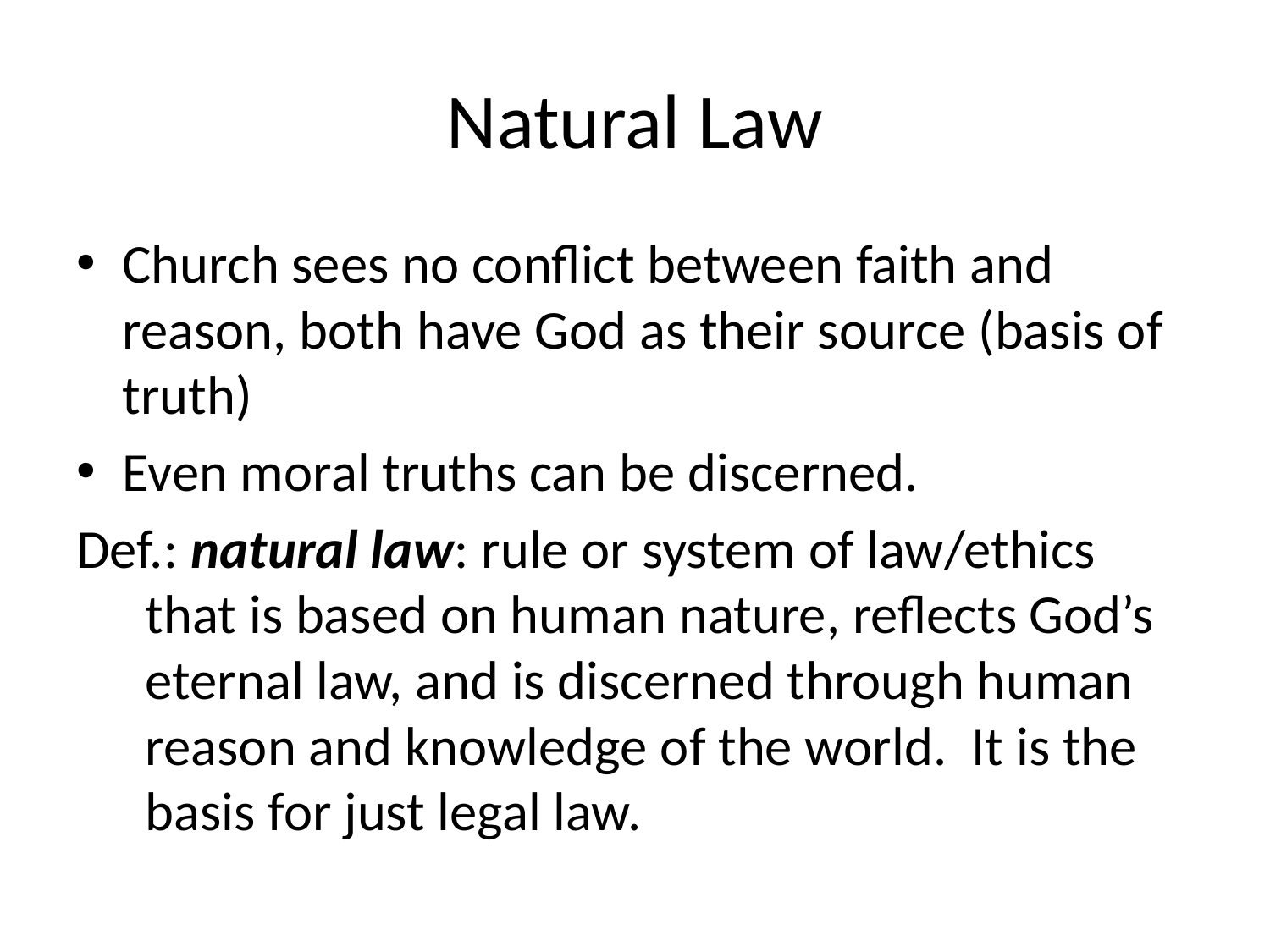

# Natural Law
Church sees no conflict between faith and reason, both have God as their source (basis of truth)
Even moral truths can be discerned.
Def.: natural law: rule or system of law/ethics that is based on human nature, reflects God’s eternal law, and is discerned through human reason and knowledge of the world.  It is the basis for just legal law.